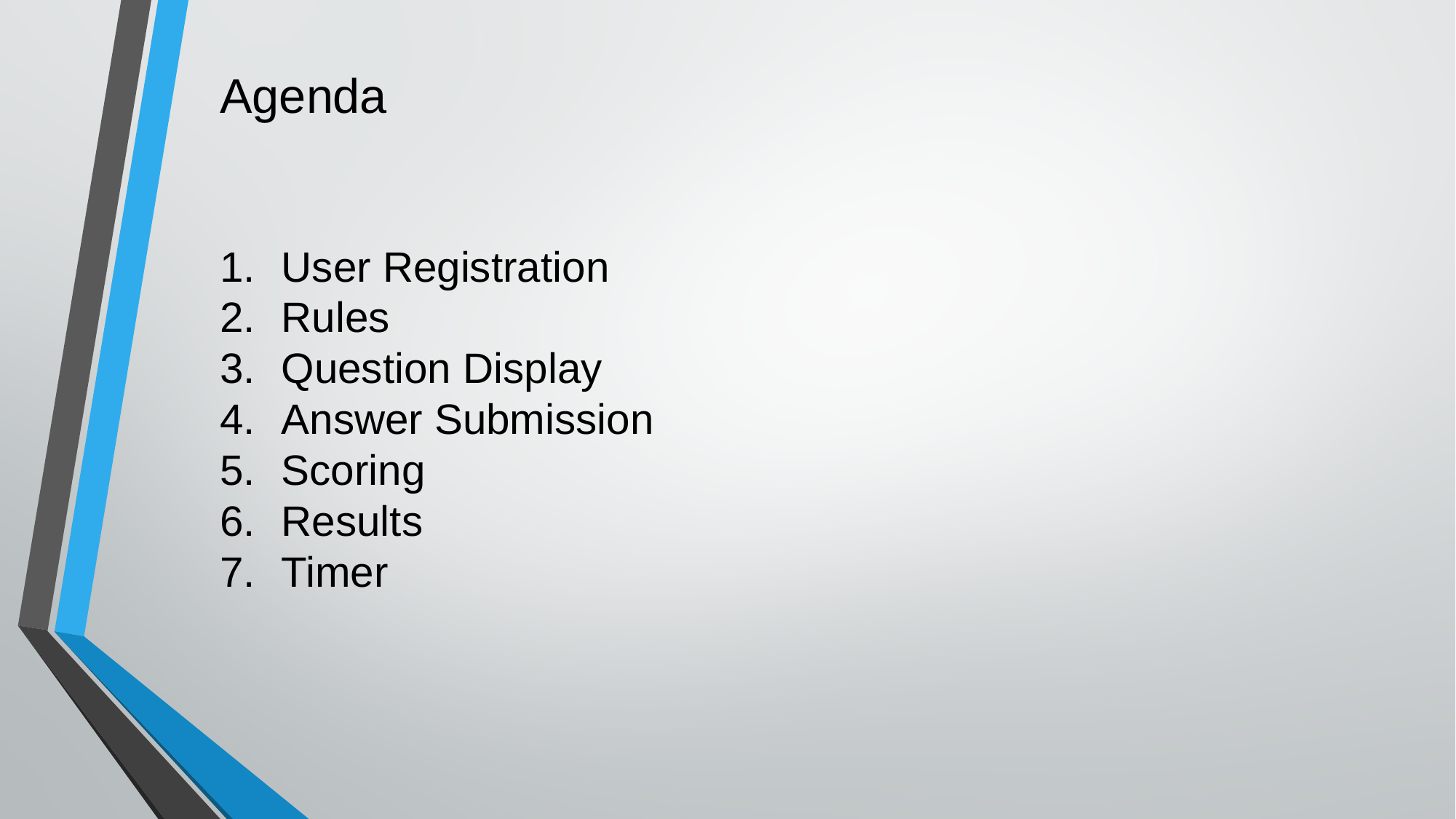

Agenda

User Registration
Rules
Question Display
Answer Submission
Scoring
Results
Timer